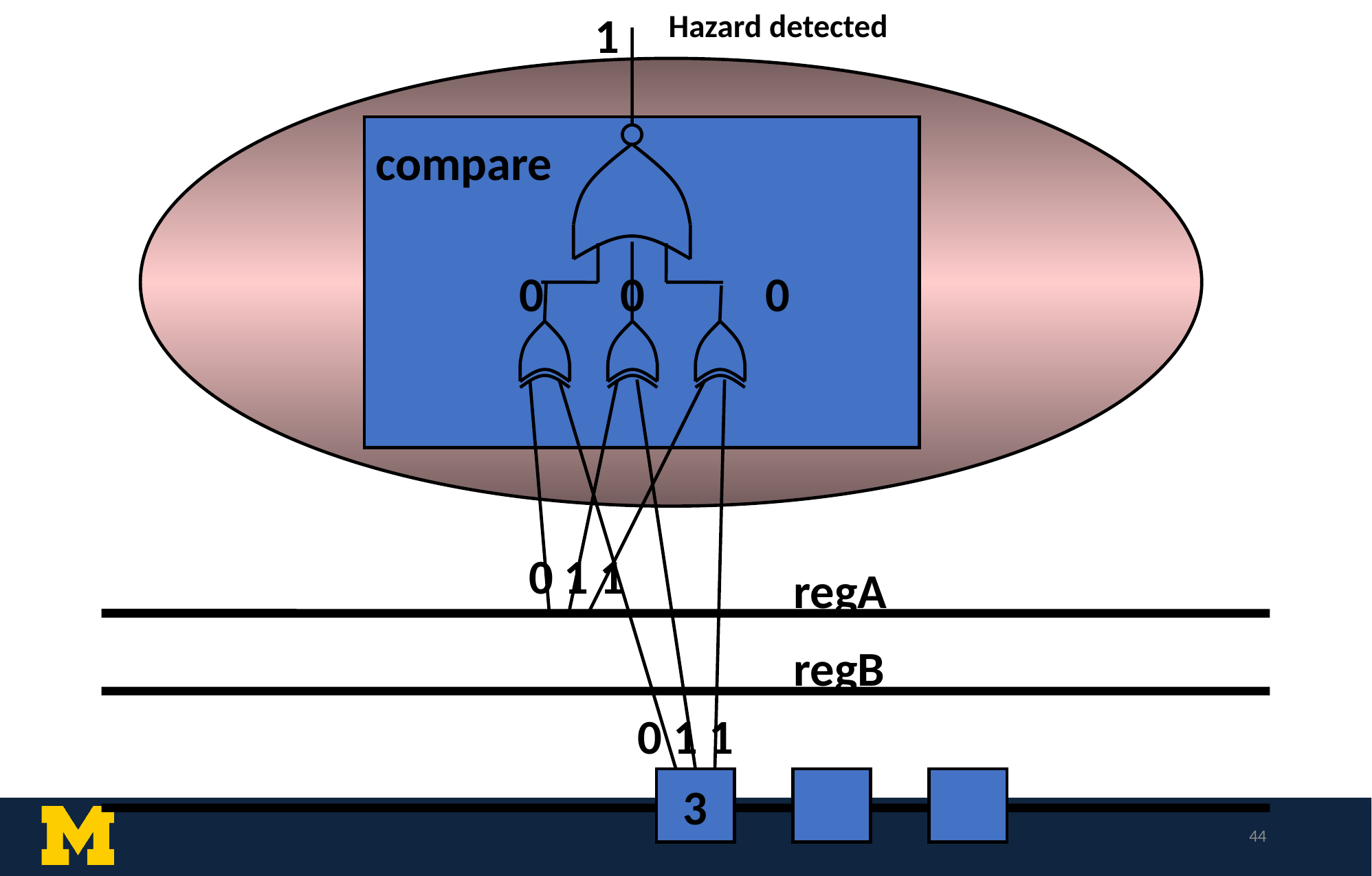

1
Hazard detected

compare

0       0           0

0 1 1
regA

regB

0 1 1
3

44